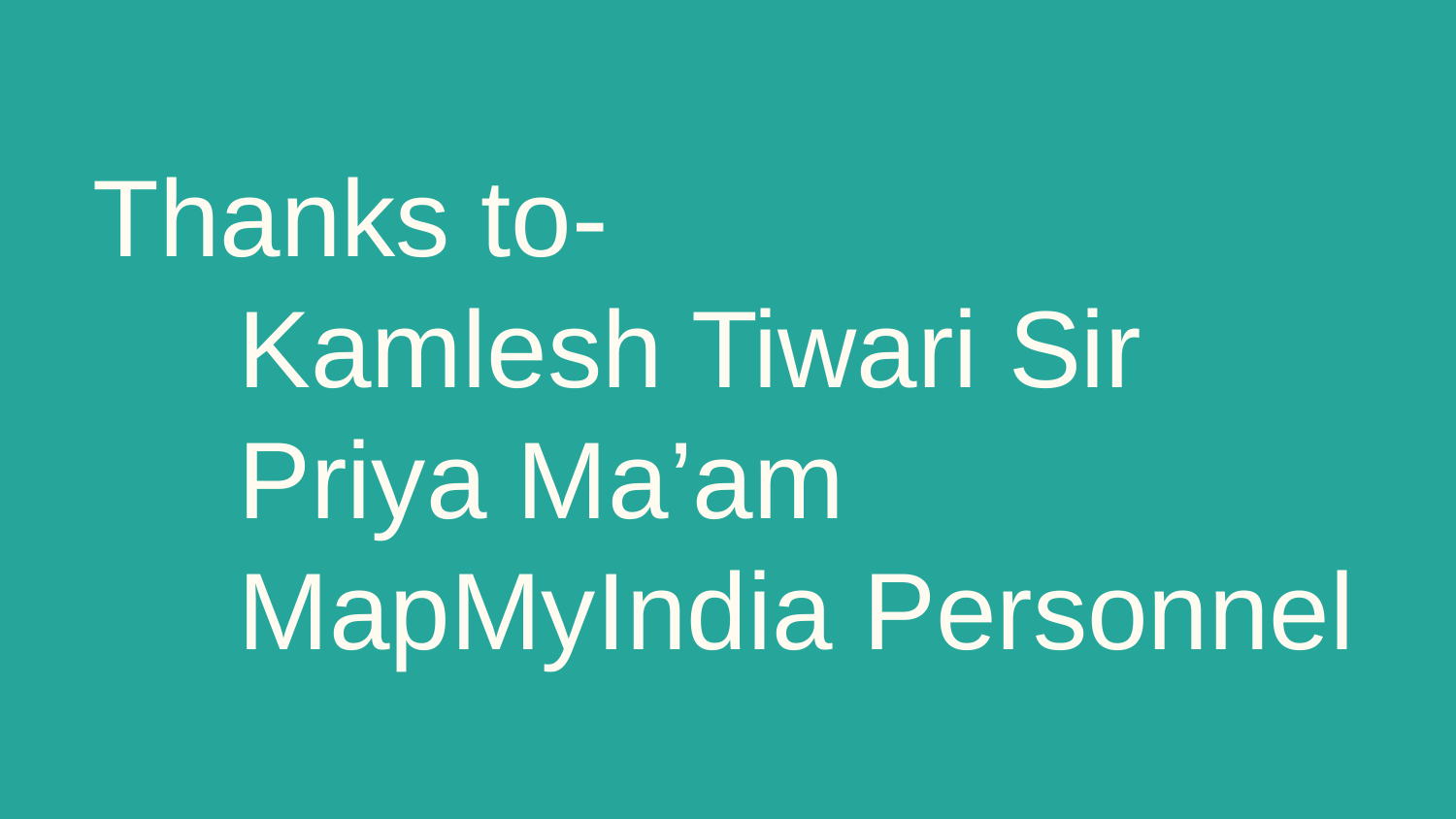

# Thanks to-
Kamlesh Tiwari Sir
Priya Ma’am
MapMyIndia Personnel